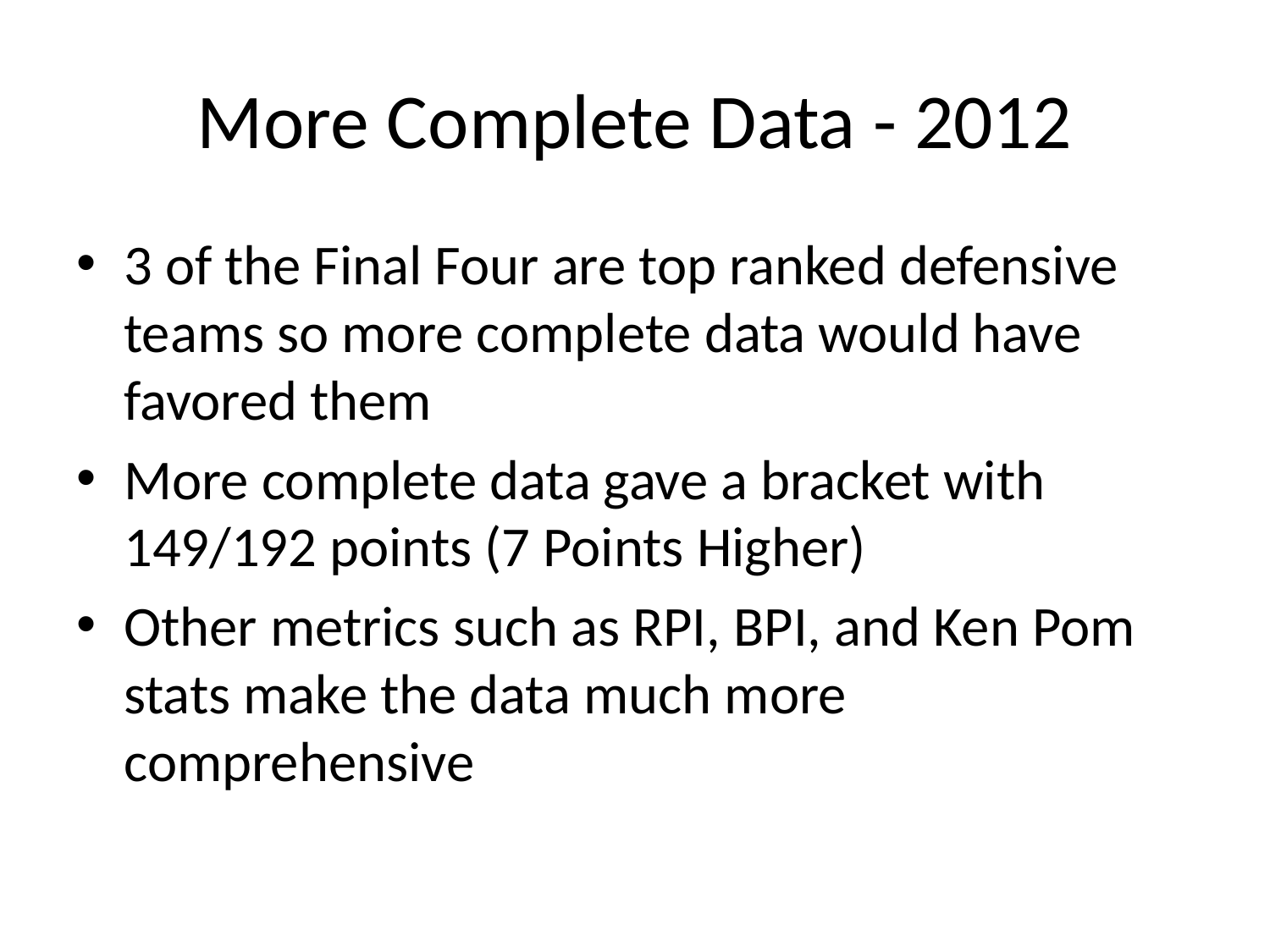

# More Complete Data - 2012
3 of the Final Four are top ranked defensive teams so more complete data would have favored them
More complete data gave a bracket with 149/192 points (7 Points Higher)
Other metrics such as RPI, BPI, and Ken Pom stats make the data much more comprehensive